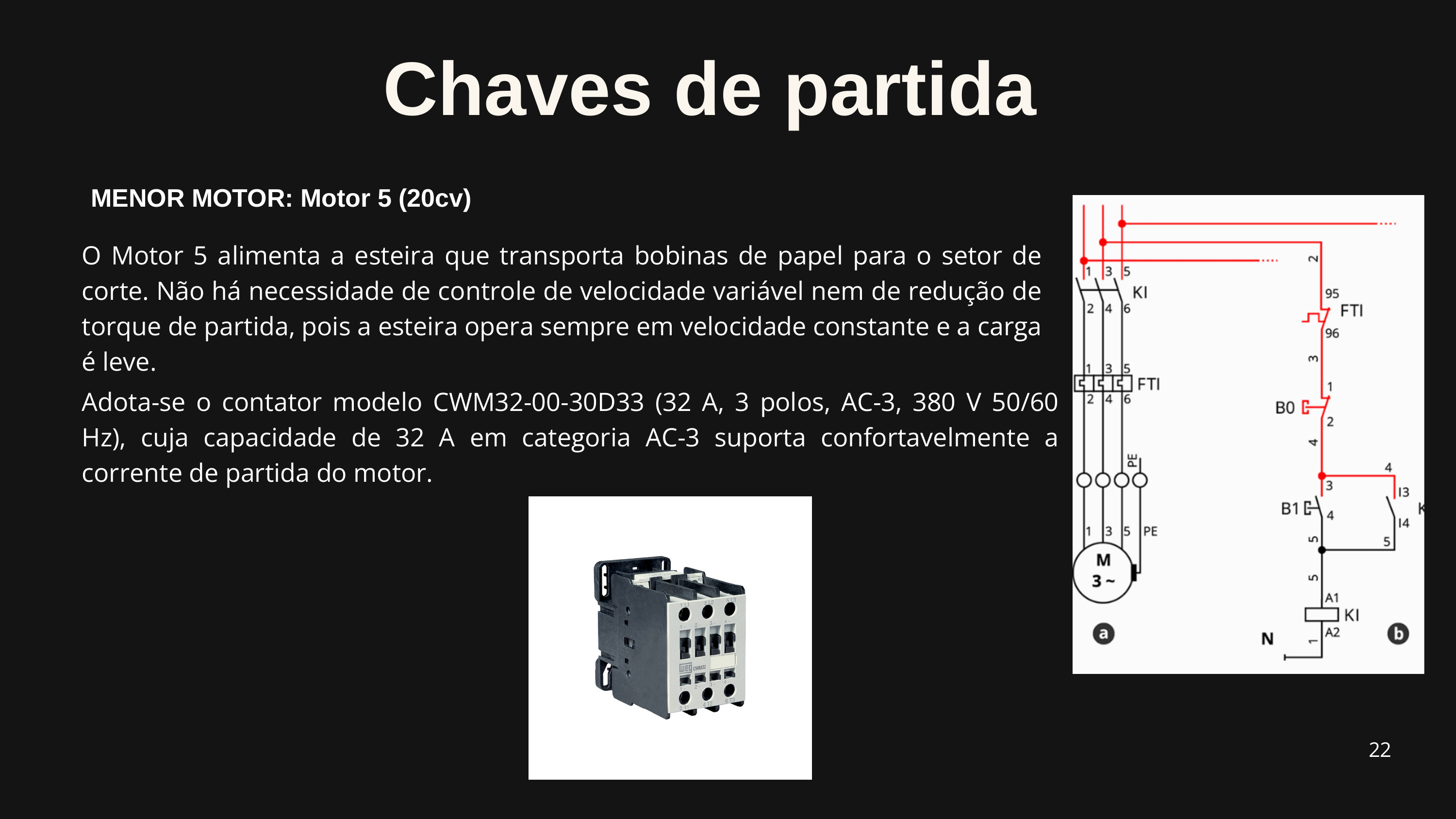

Chaves de partida
MENOR MOTOR: Motor 5 (20cv)

O Motor 5 alimenta a esteira que transporta bobinas de papel para o setor de corte. Não há necessidade de controle de velocidade variável nem de redução de torque de partida, pois a esteira opera sempre em velocidade constante e a carga é leve.
Adota-se o contator modelo CWM32-00-30D33 (32 A, 3 polos, AC-3, 380 V 50/60 Hz), cuja capacidade de 32 A em categoria AC-3 suporta confortavelmente a corrente de partida do motor.

22